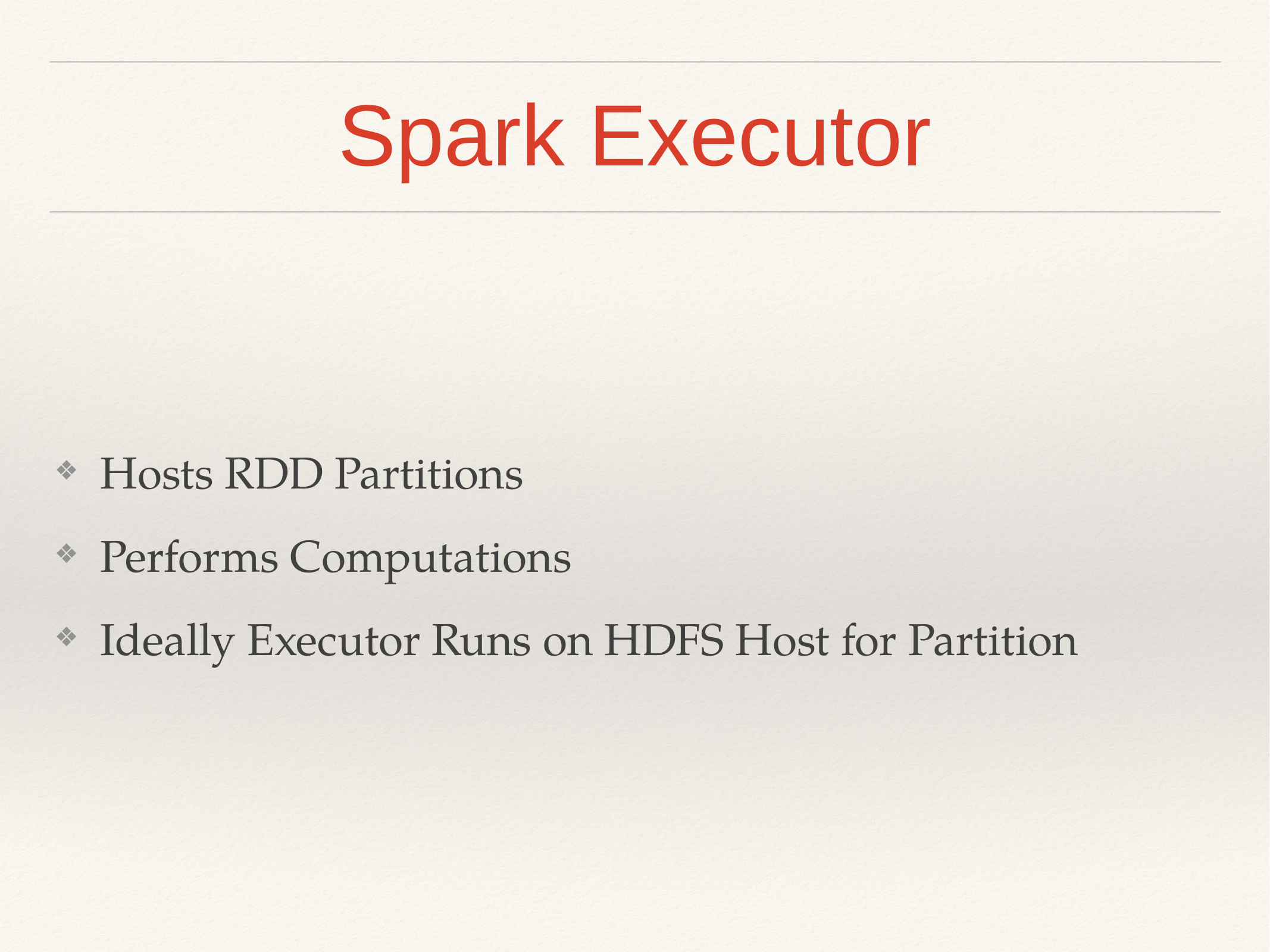

# Spark Executor
Hosts RDD Partitions
Performs Computations
Ideally Executor Runs on HDFS Host for Partition